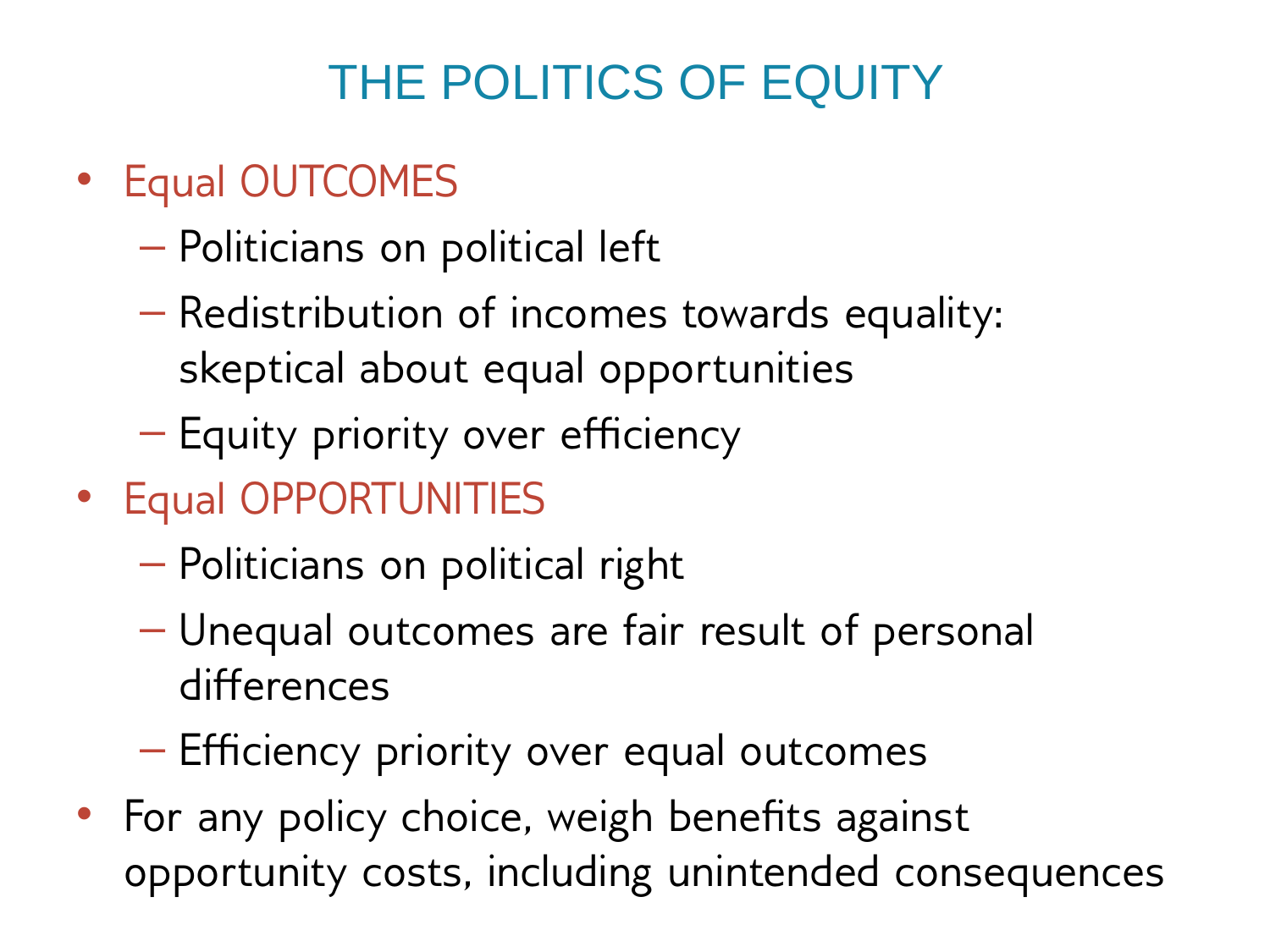

# THE POLITICS OF EQUITY
Equal OUTCOMES
Politicians on political left
Redistribution of incomes towards equality:
skeptical about equal opportunities
Equity priority over efficiency
Equal OPPORTUNITIES
Politicians on political right
Unequal outcomes are fair result of personal differences
Efficiency priority over equal outcomes
For any policy choice, weigh benefits against
opportunity costs, including unintended consequences